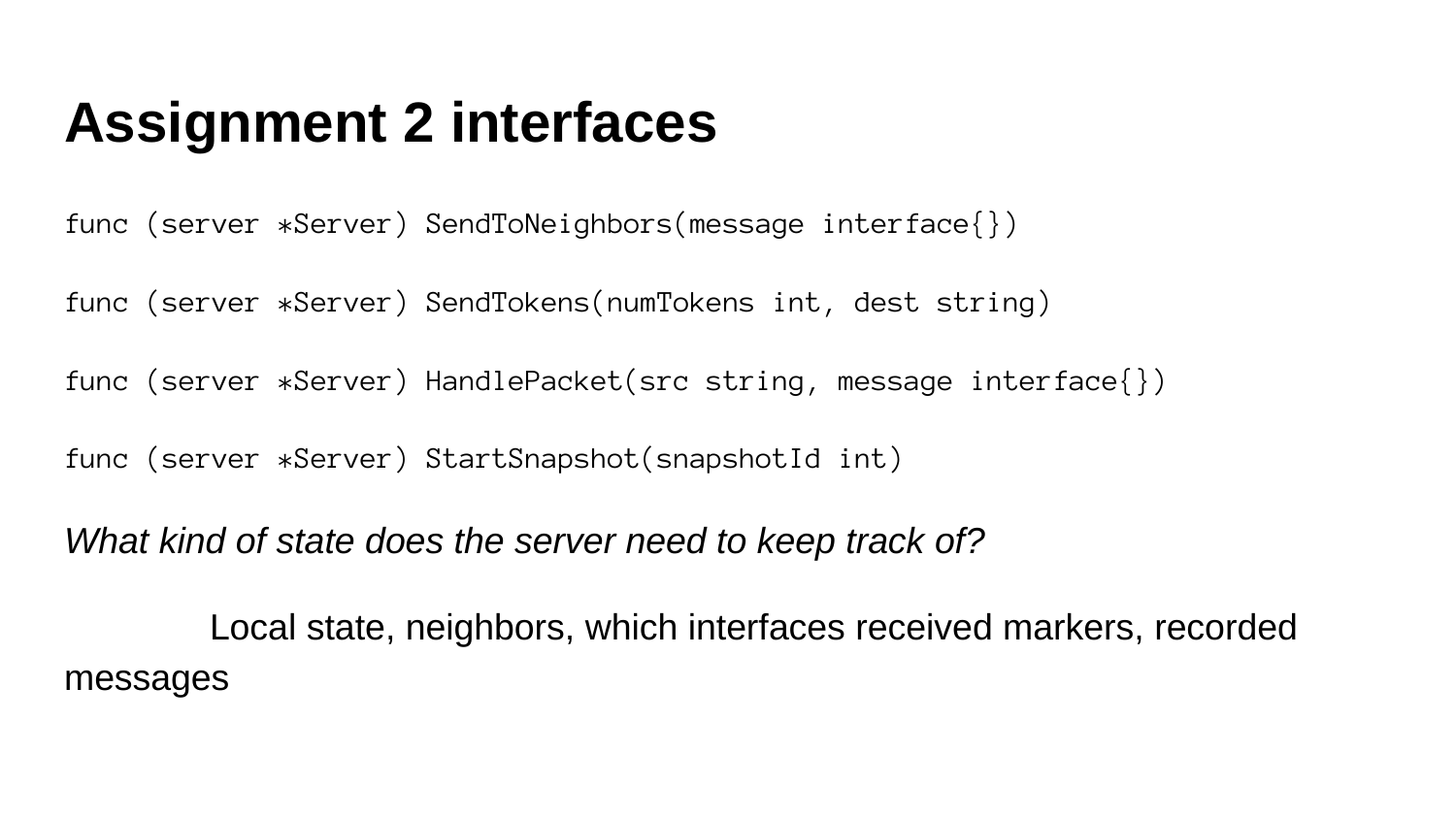

# Assignment 2 interfaces
func (server *Server) SendToNeighbors(message interface{})
func (server *Server) SendTokens(numTokens int, dest string)
func (server *Server) HandlePacket(src string, message interface{})
func (server *Server) StartSnapshot(snapshotId int)
What kind of state does the server need to keep track of?
	Local state, neighbors, which interfaces received markers, recorded messages